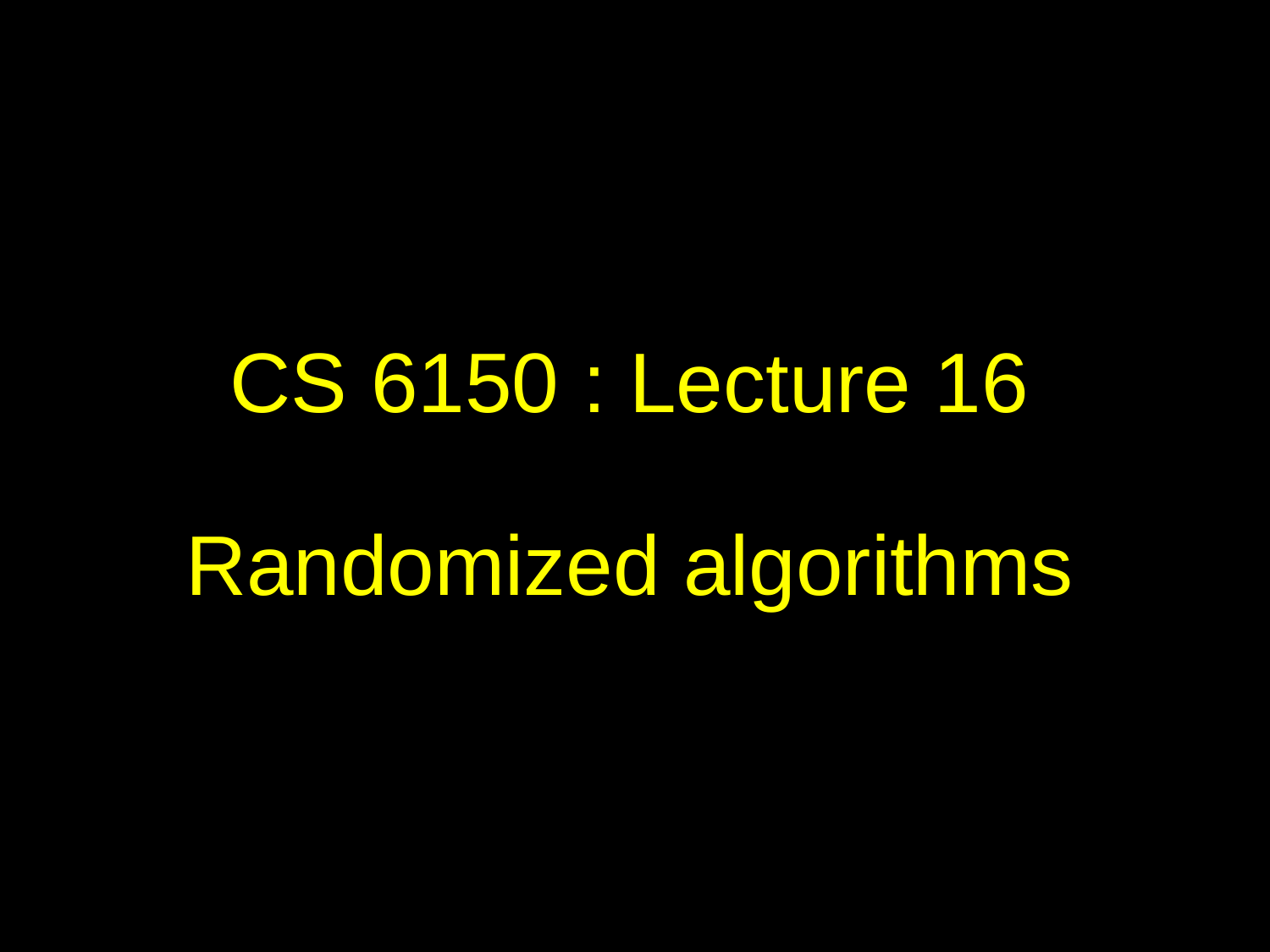

# CS 6150 : Lecture 16 Randomized algorithms